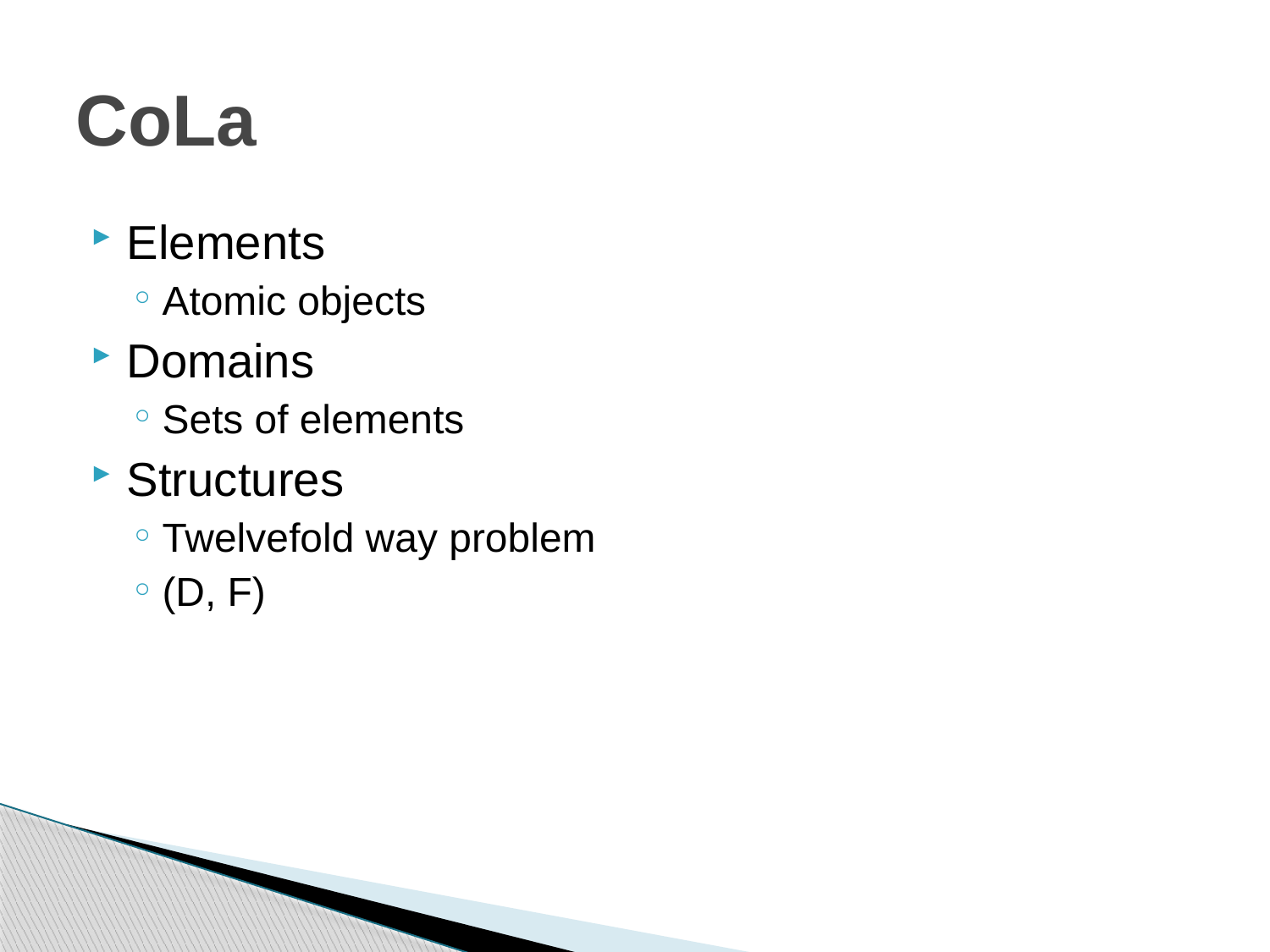

# CoLa
Elements
Atomic objects
Domains
Sets of elements
Structures
Twelvefold way problem
(D, F)